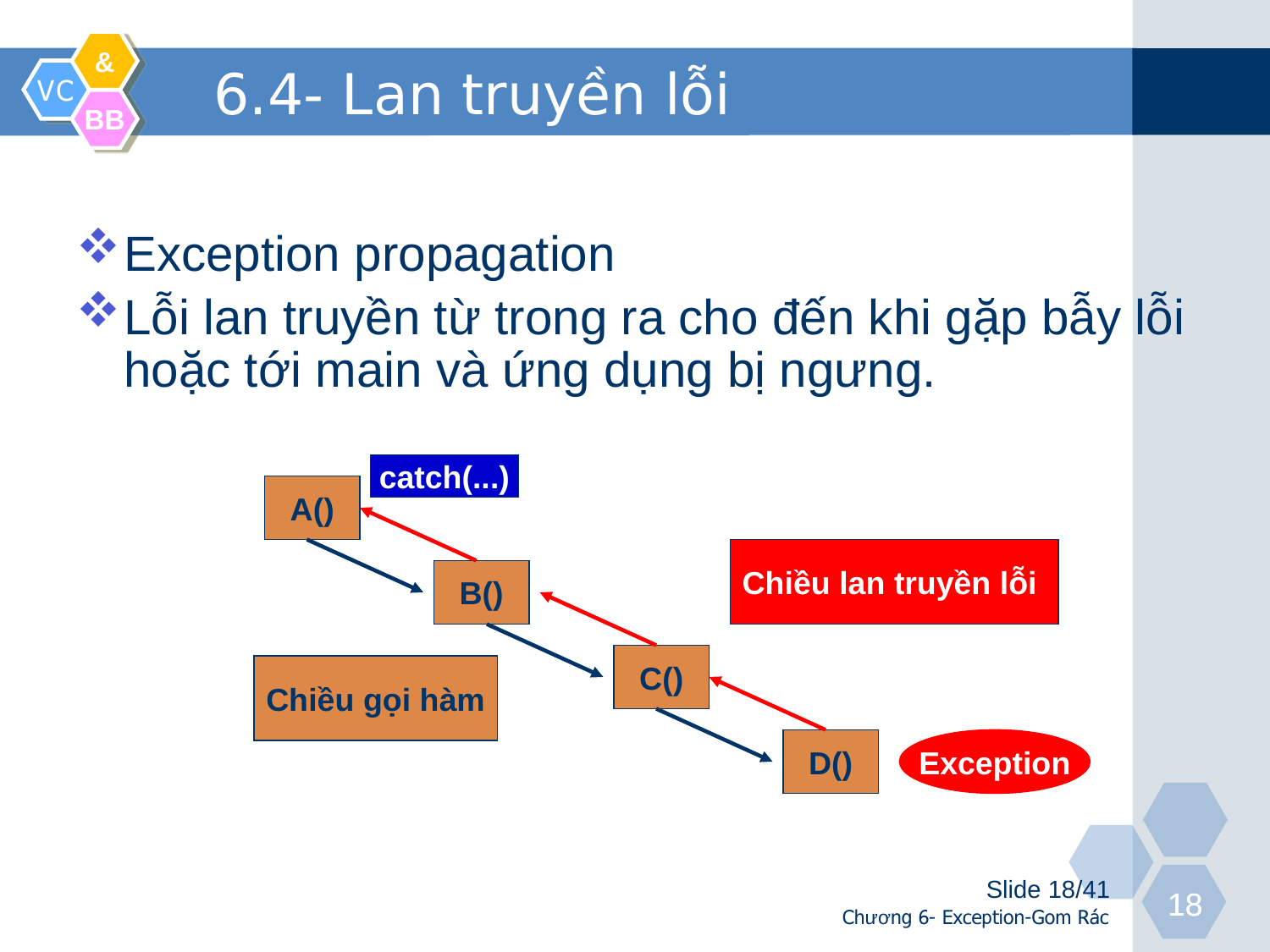

# 6.4- Lan truyền lỗi
Exception propagation
Lỗi lan truyền từ trong ra cho đến khi gặp bẫy lỗi hoặc tới main và ứng dụng bị ngưng.
catch(...)
A()

Chiều lan truyền lỗi
B()

C()
Chiều gọi hàm

D()
Exception
Slide 18/41
Chương 6- Exception-Gom Rác